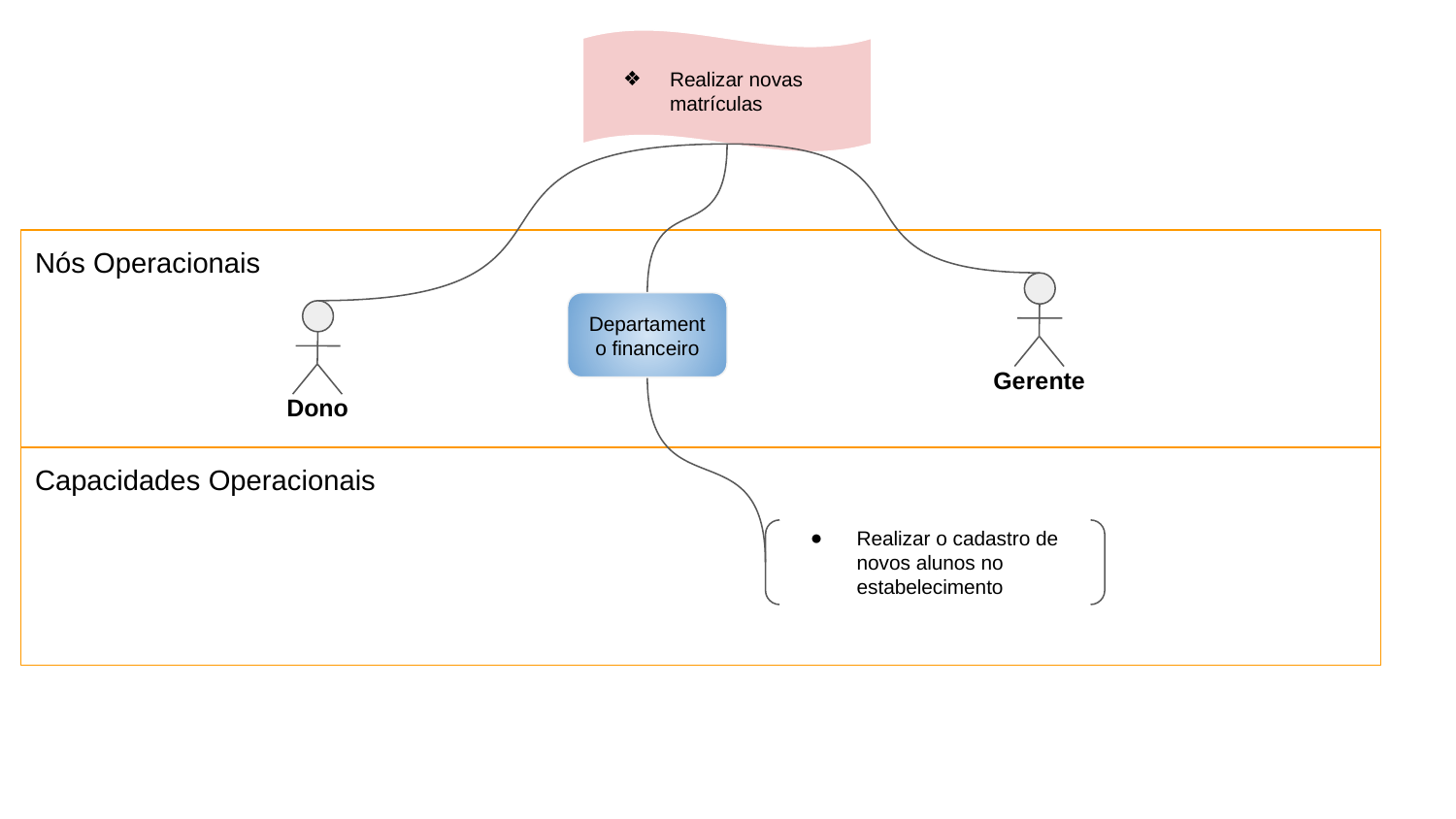

Realizar novas matrículas
Nós Operacionais

Gerente
Departamento financeiro

Dono
Capacidades Operacionais
Realizar o cadastro de novos alunos no estabelecimento